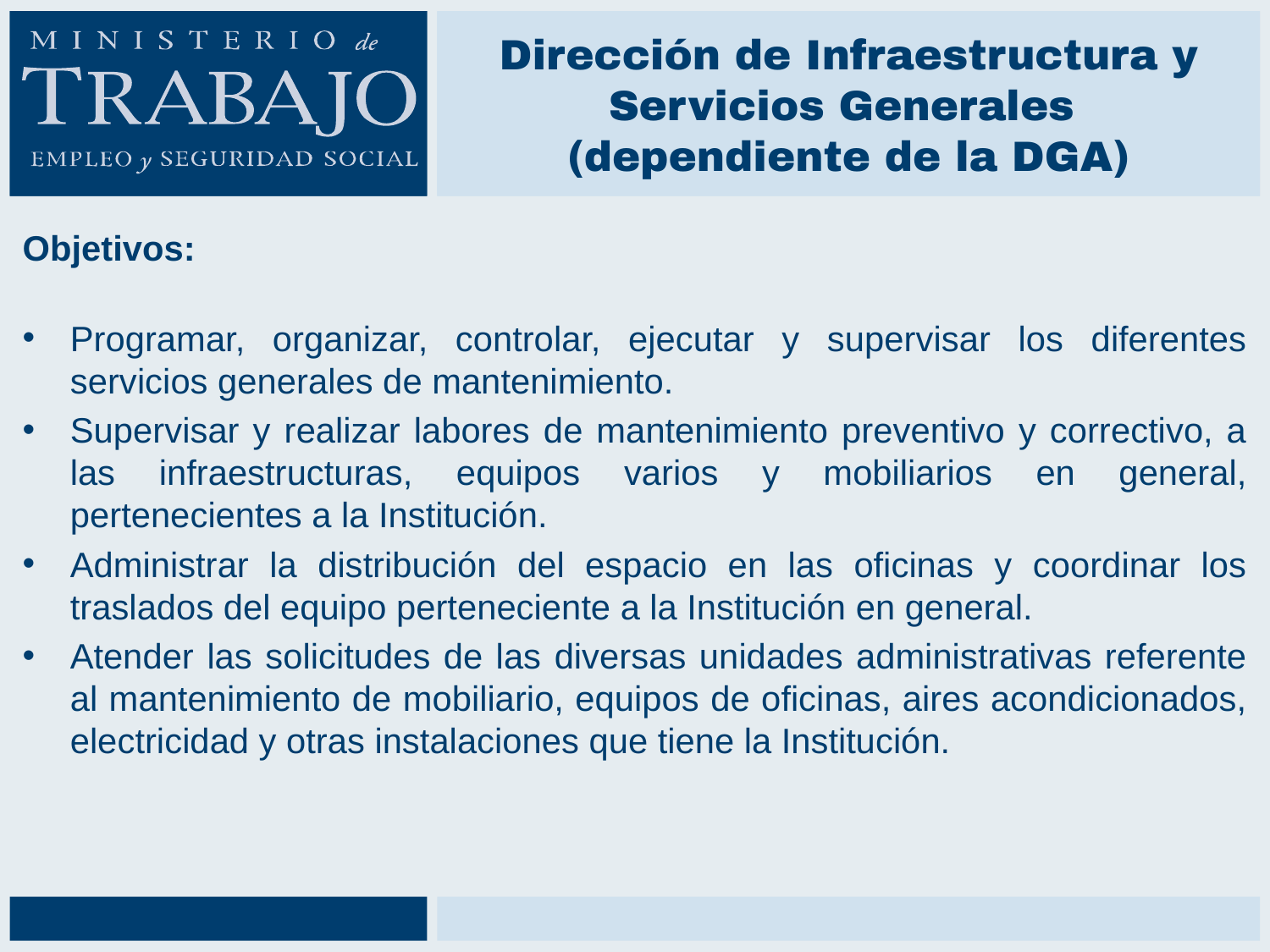

# Dirección de Infraestructura y Servicios Generales (dependiente de la DGA)
Objetivos:

Programar, organizar, controlar, ejecutar y supervisar los diferentes servicios generales de mantenimiento.
Supervisar y realizar labores de mantenimiento preventivo y correctivo, a las infraestructuras, equipos varios y mobiliarios en general, pertenecientes a la Institución.
Administrar la distribución del espacio en las oficinas y coordinar los traslados del equipo perteneciente a la Institución en general.
Atender las solicitudes de las diversas unidades administrativas referente al mantenimiento de mobiliario, equipos de oficinas, aires acondicionados, electricidad y otras instalaciones que tiene la Institución.